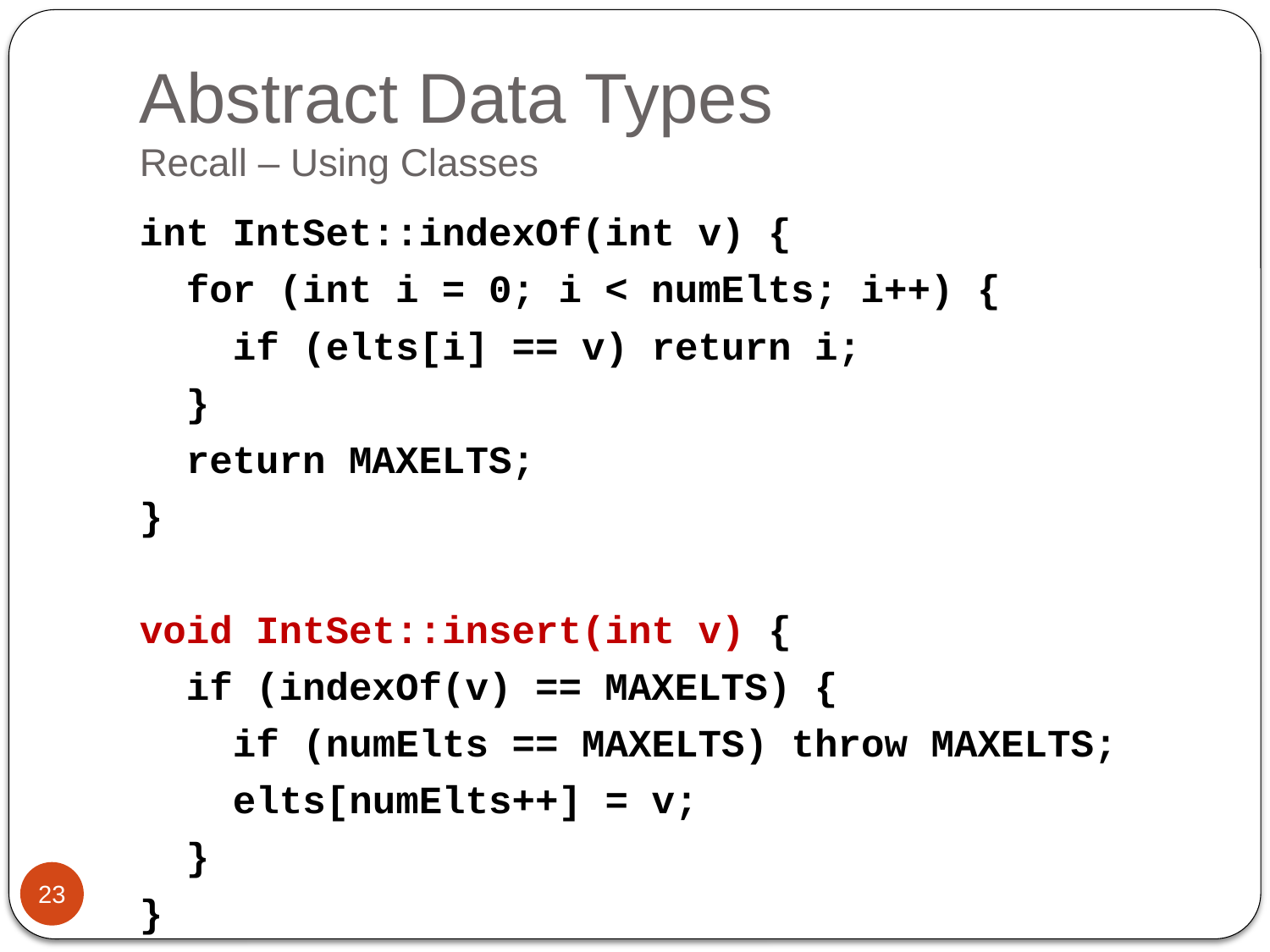

# Abstract Data Types Recall – Using Classes
int IntSet::indexOf(int v) {
  for (int i = 0; i < numElts; i++) {
    if (elts[i] == v) return i;
  }
  return MAXELTS;
}

void IntSet::insert(int v) {
  if (indexOf(v) == MAXELTS) {
    if (numElts == MAXELTS) throw MAXELTS;
    elts[numElts++] = v;
  }
}
23